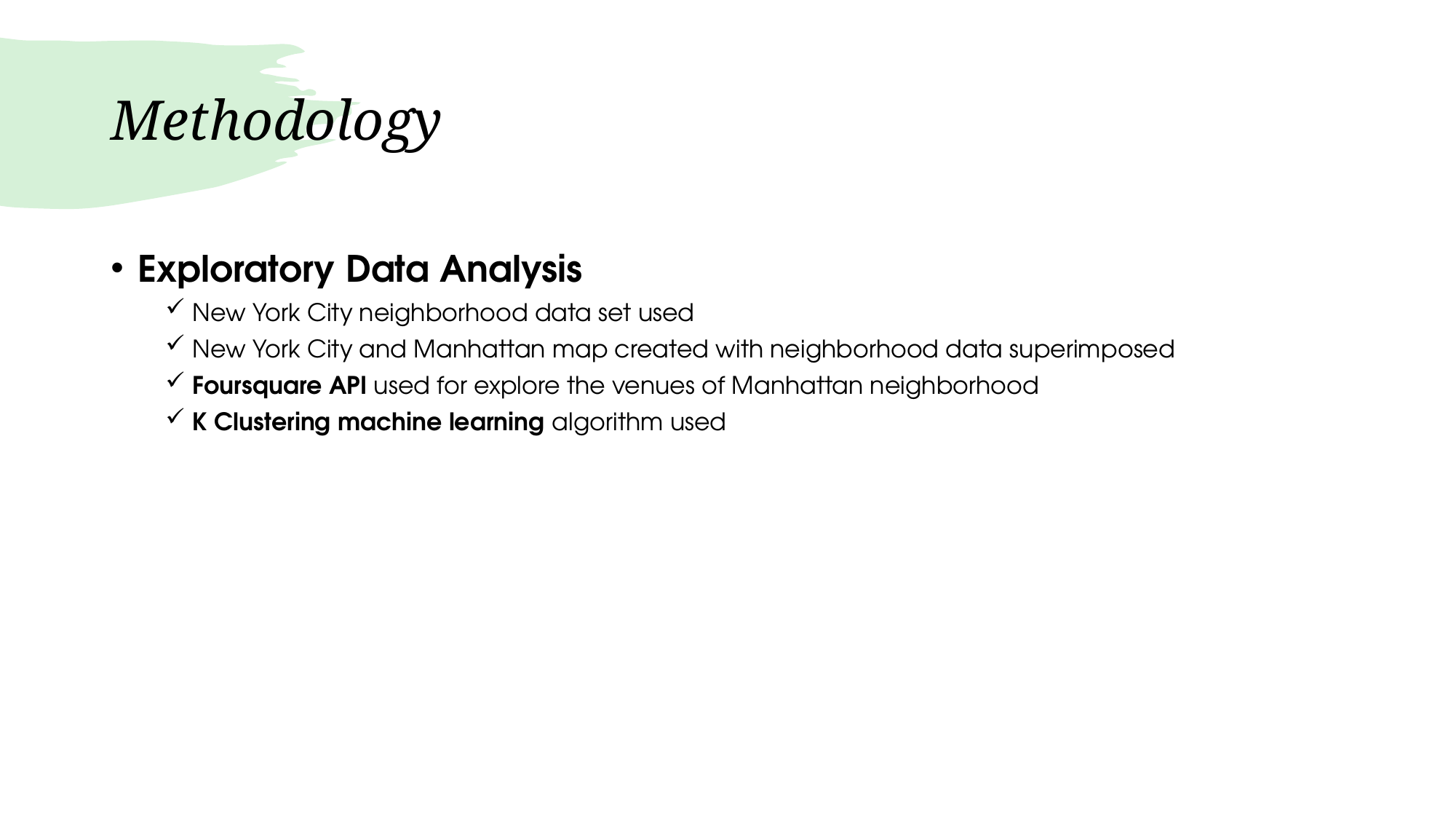

# Methodology
Exploratory Data Analysis
New York City neighborhood data set used
New York City and Manhattan map created with neighborhood data superimposed
Foursquare API used for explore the venues of Manhattan neighborhood
K Clustering machine learning algorithm used